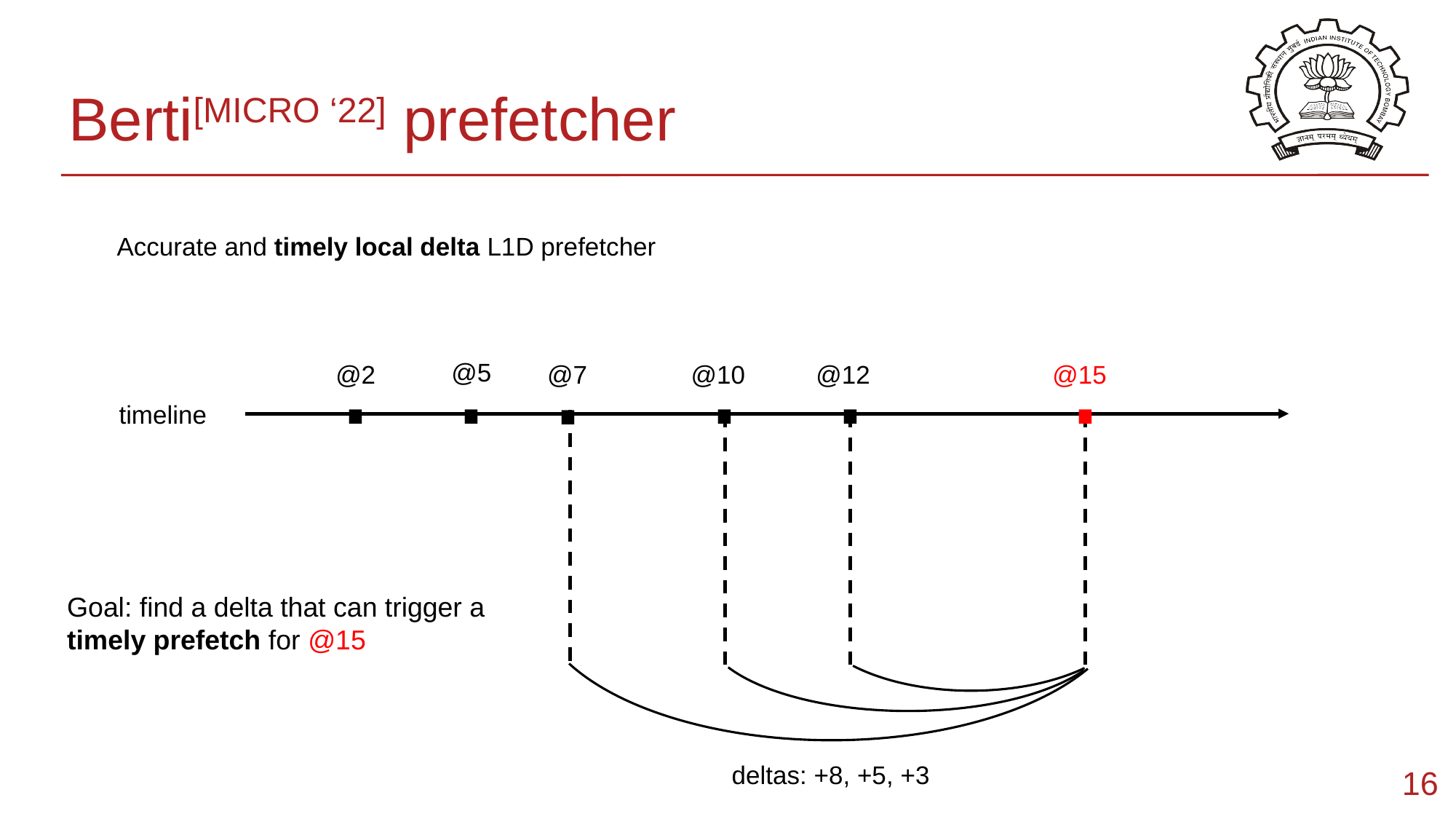

# Berti[MICRO ‘22] prefetcher
Accurate and timely local delta L1D prefetcher
.
.
.
.
.
.
@5
@12
@15
@10
@2
@7
timeline

Goal: find a delta that can trigger a timely prefetch for @15
16
deltas: +8, +5, +3